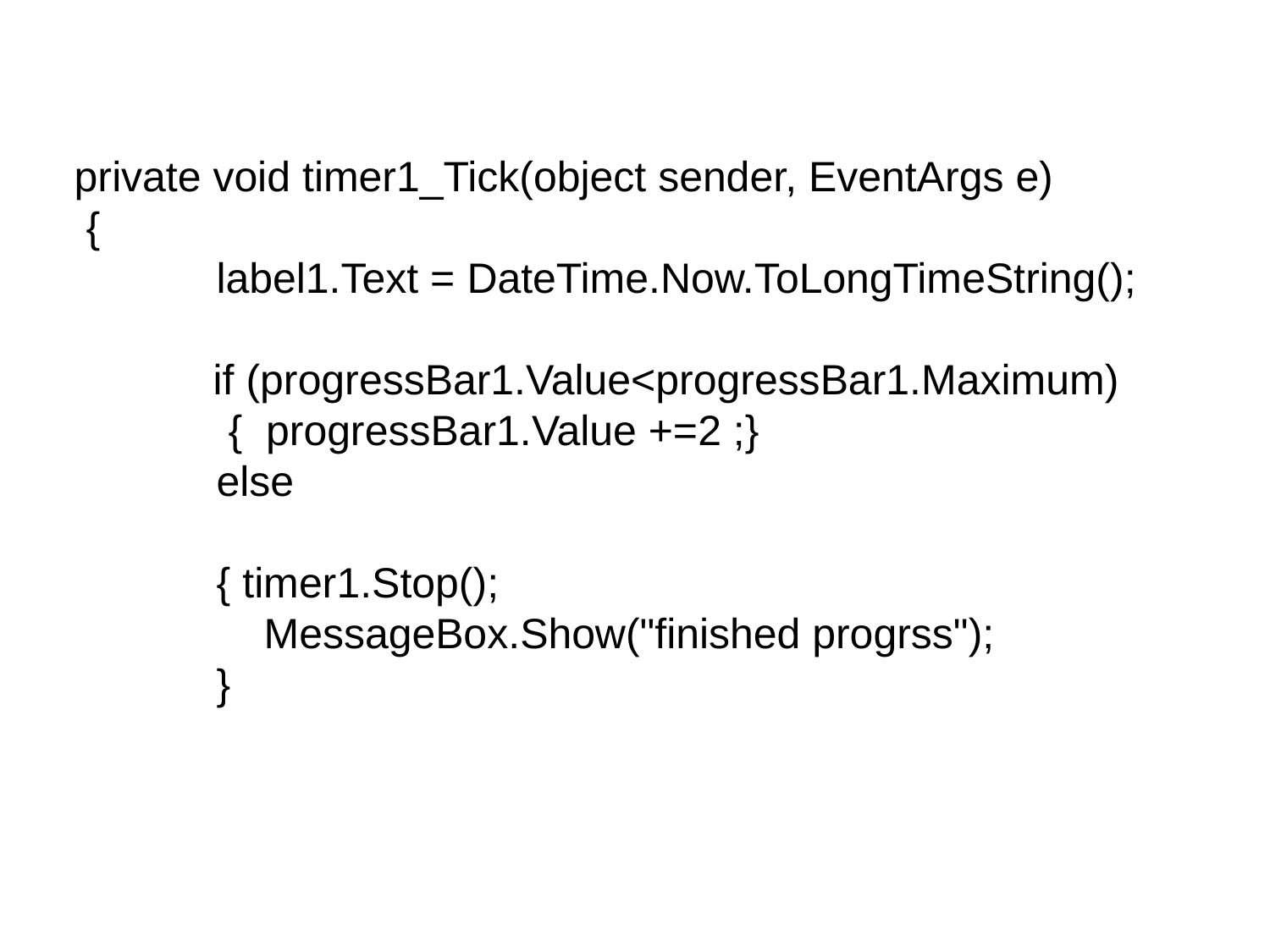

private void timer1_Tick(object sender, EventArgs e)
 {
            label1.Text = DateTime.Now.ToLongTimeString();

	 if (progressBar1.Value<progressBar1.Maximum)
             {  progressBar1.Value +=2 ;}
            else

            { timer1.Stop();
                MessageBox.Show("finished progrss");
            }

#

3